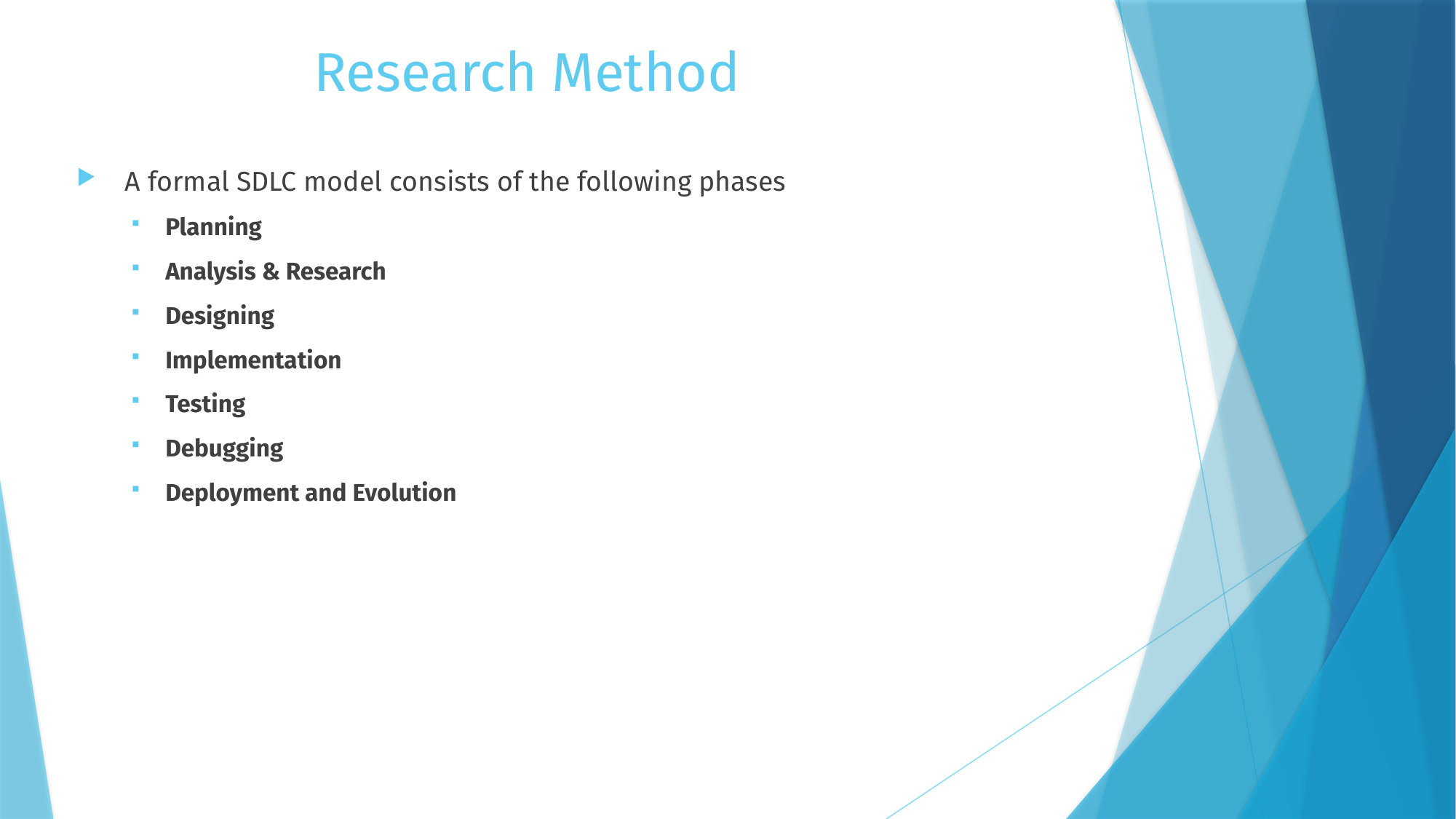

# Research Method

 A formal SDLC model consists of the following phases
Planning
Analysis & Research
Designing
Implementation
Testing
Debugging
Deployment and Evolution